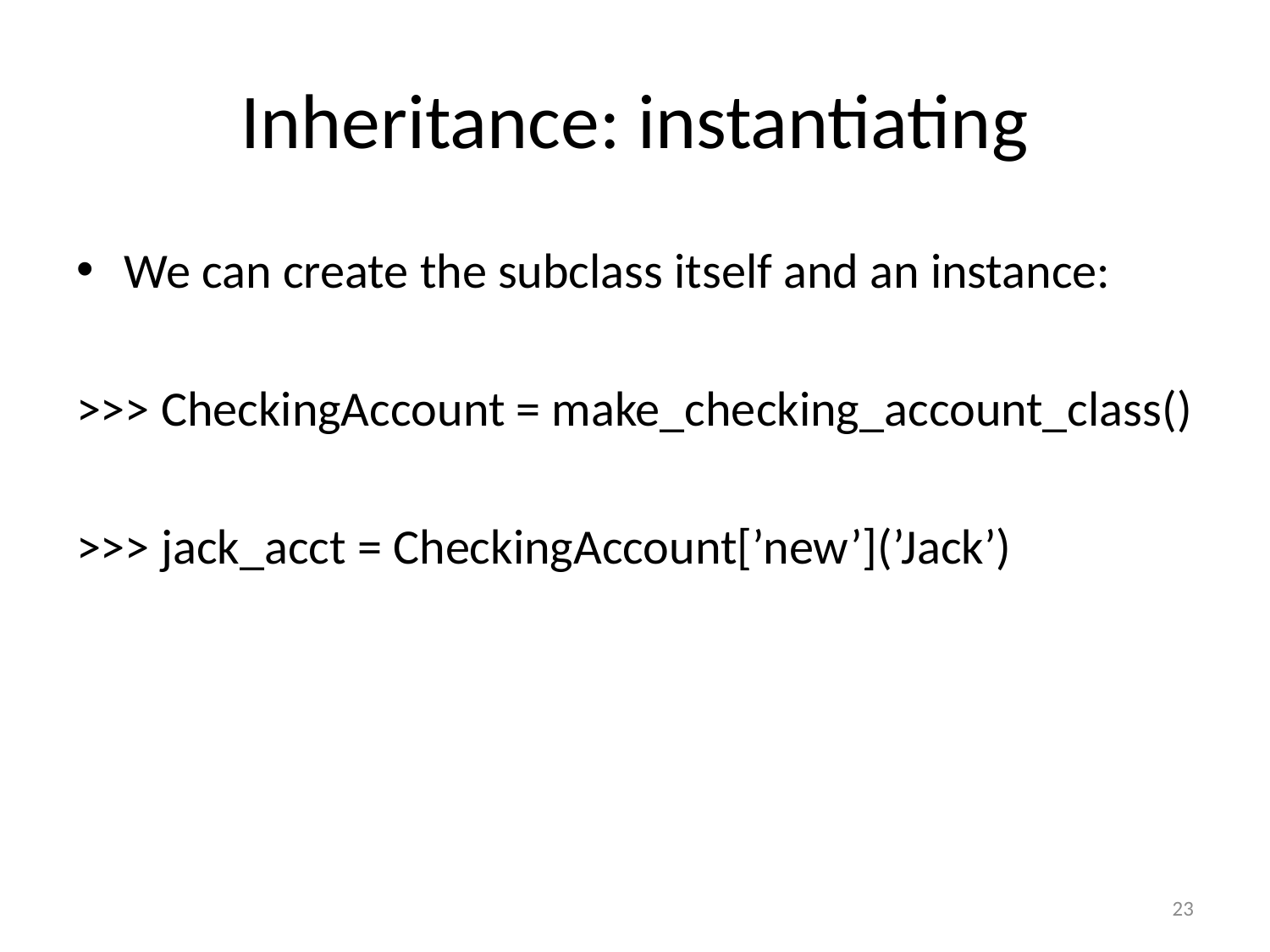

# Inheritance: instantiating
We can create the subclass itself and an instance:

>>> CheckingAccount = make_checking_account_class()

>>> jack_acct = CheckingAccount[’new’](’Jack’)
23